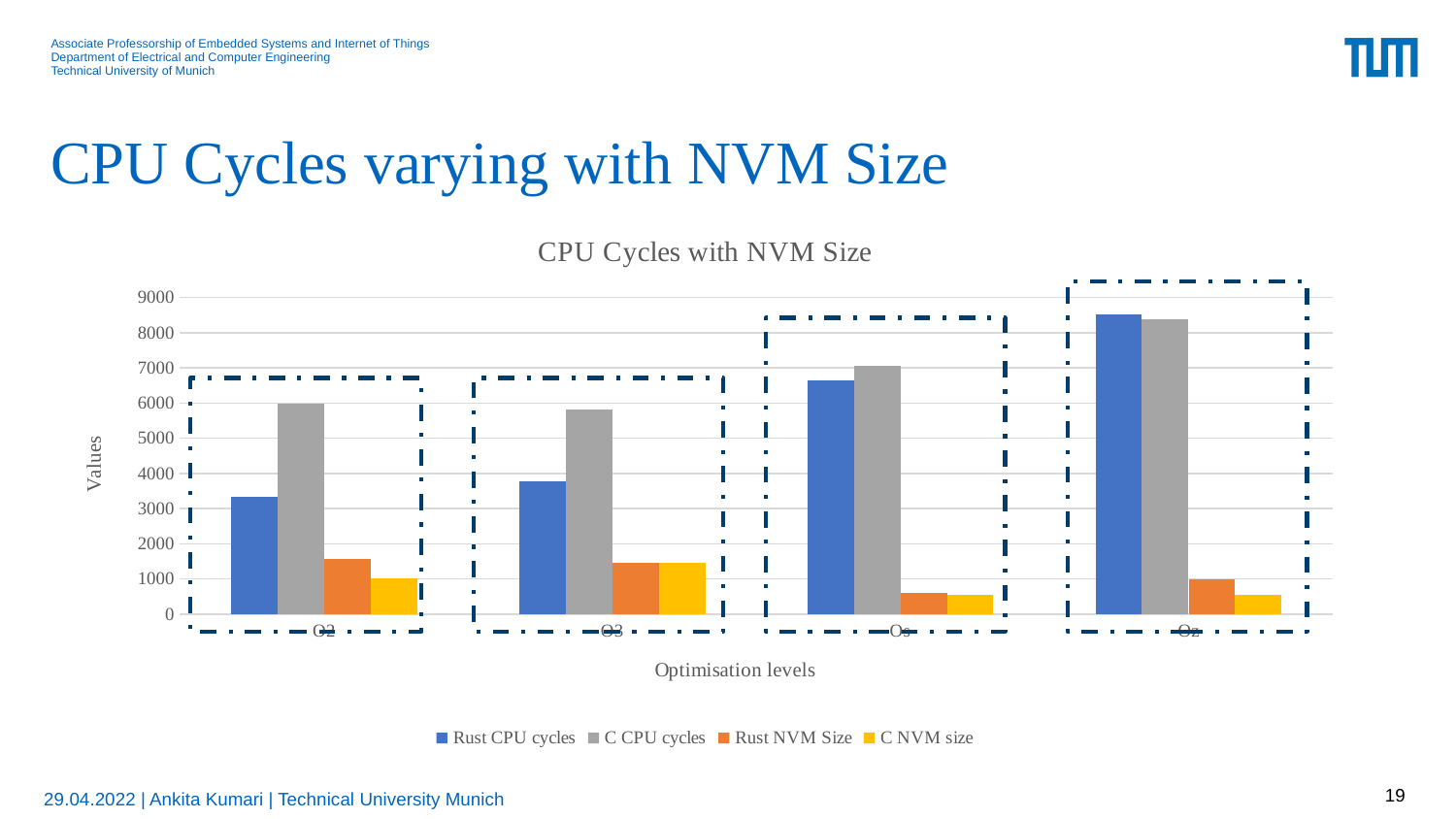

# CPU Cycles varying with NVM Size

### Chart: CPU Cycles with NVM Size

| Category | Rust CPU cycles | C CPU cycles | Rust NVM Size | C NVM size |
|---|---|---|---|---|
| O2 | 3338.0 | 5987.0 | 1567.0 | 1010.0 |
| O3 | 3774.0 | 5806.0 | 1462.0 | 1464.0 |
| Os | 6655.0 | 7071.0 | 600.0 | 542.0 |
| Oz | 8534.0 | 8397.0 | 984.0 | 558.0 |

19
29.04.2022 | Ankita Kumari | Technical University Munich